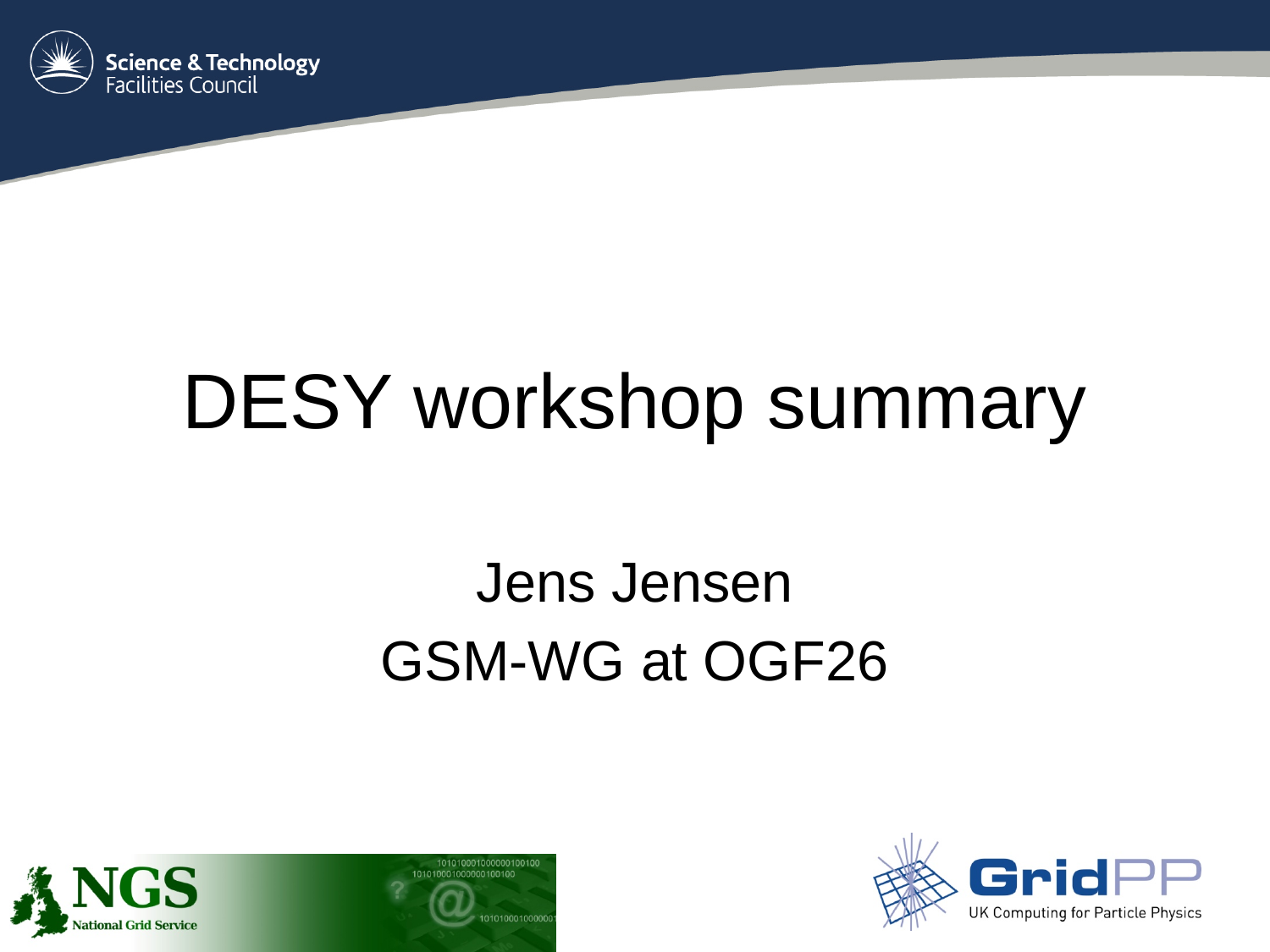

# DESY workshop summary
Jens Jensen
GSM-WG at OGF26